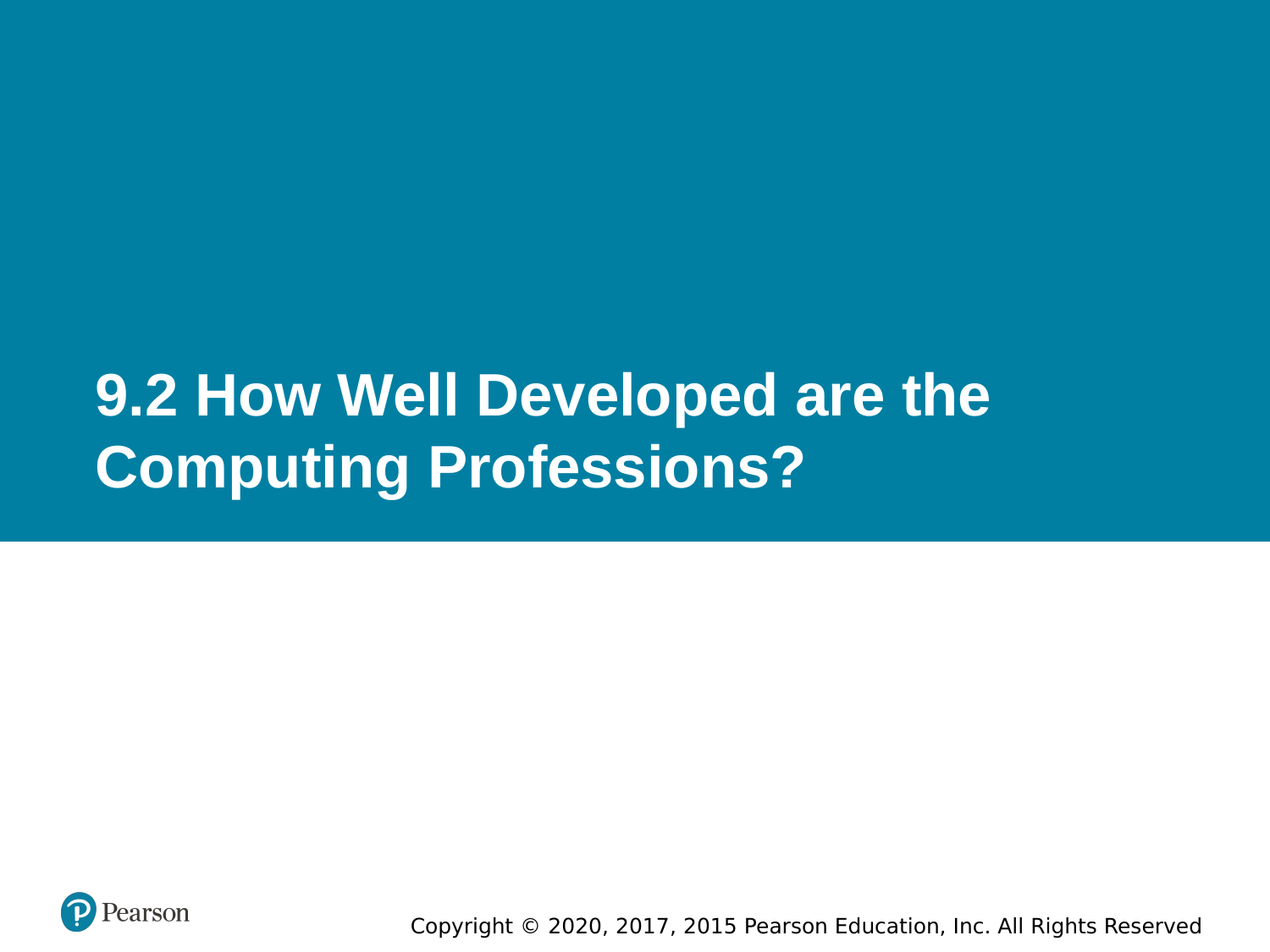

# 9.2 How Well Developed are the Computing Professions?